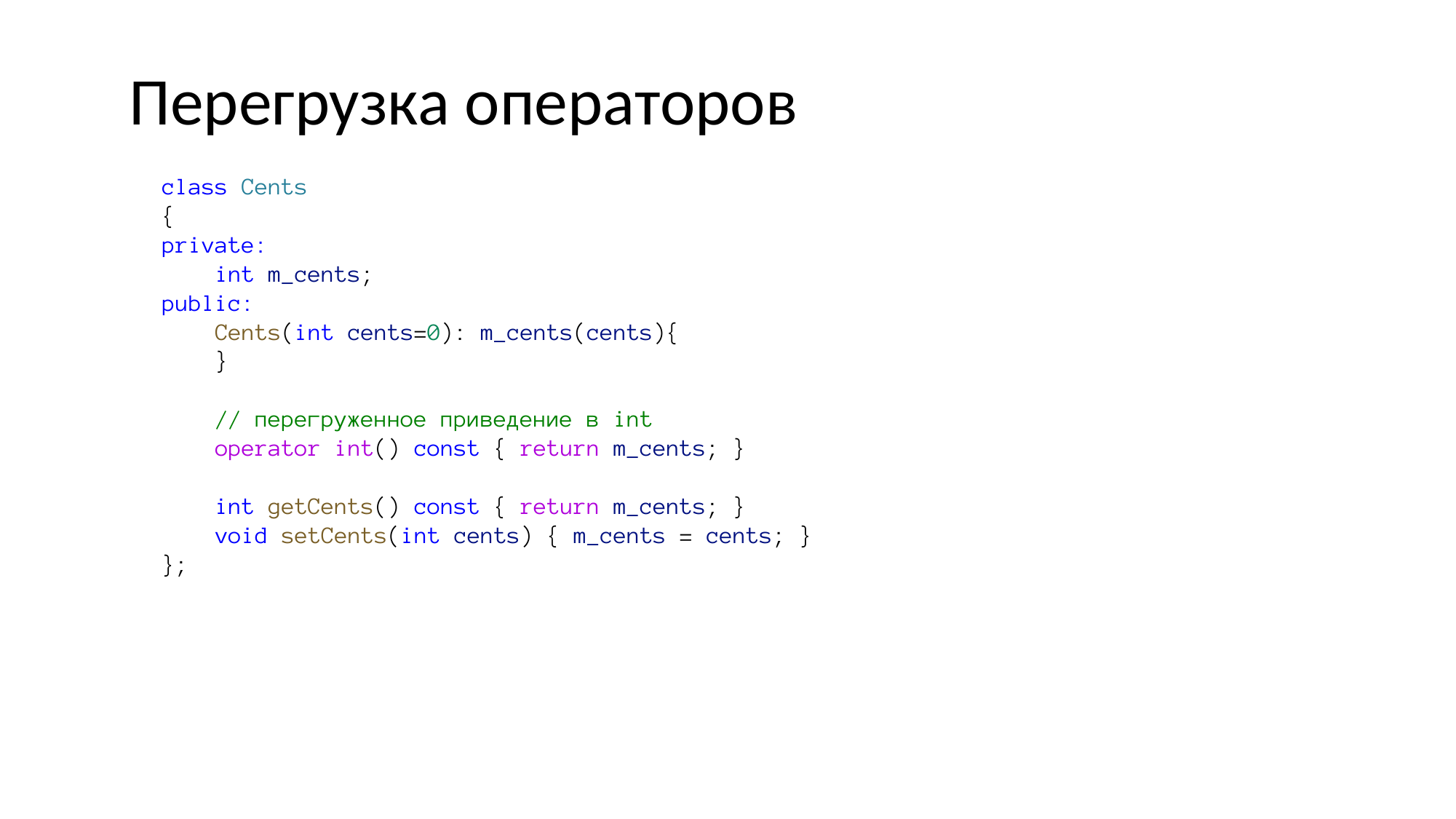

Перегрузка операторов
class Cents
{
private:
    int m_cents;
public:
    Cents(int cents=0): m_cents(cents){
    }

    // перегруженное приведение в int
    operator int() const { return m_cents; }

    int getCents() const { return m_cents; }
    void setCents(int cents) { m_cents = cents; }
};